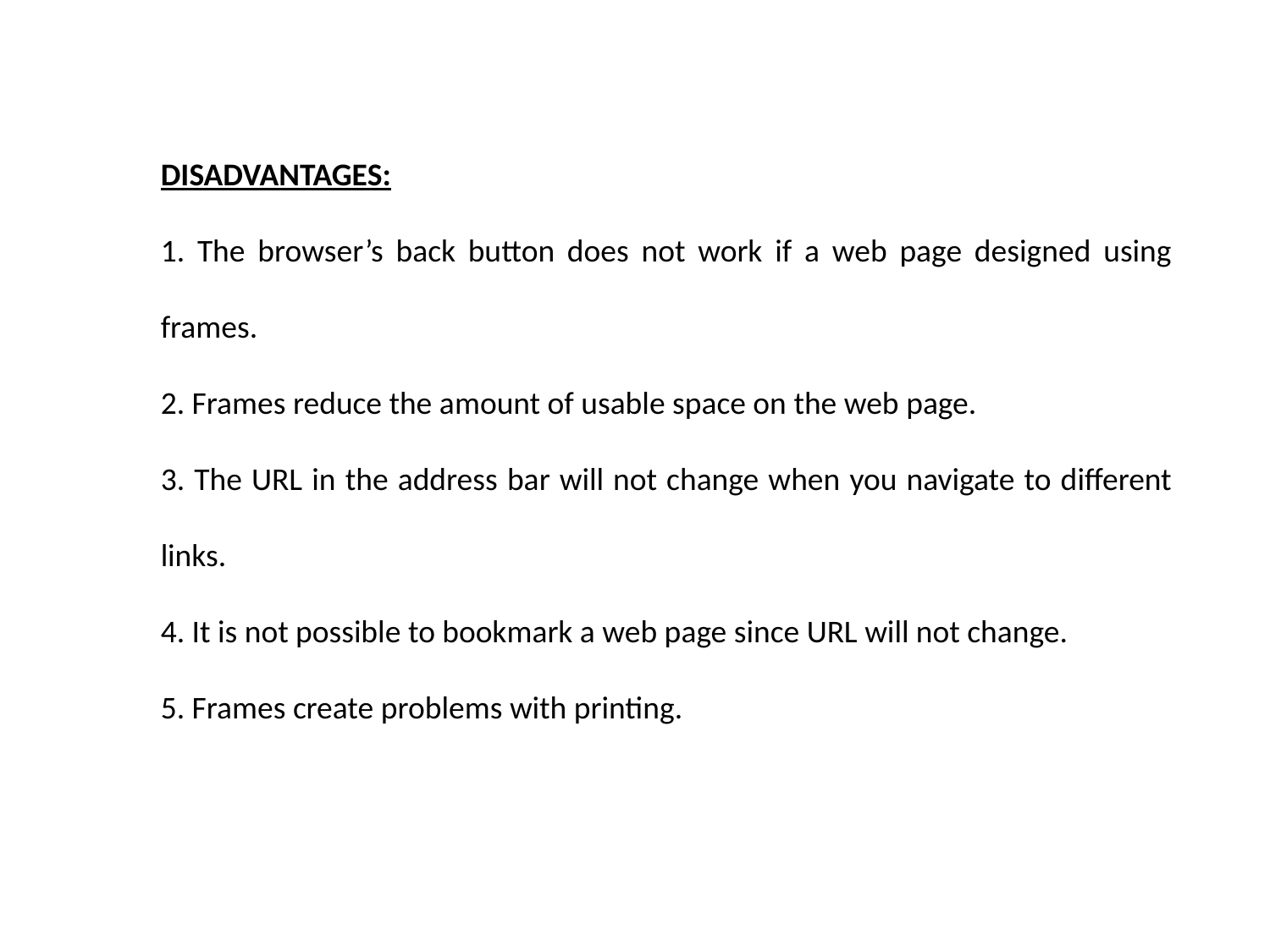

DISADVANTAGES:
1. The browser’s back button does not work if a web page designed using frames.
2. Frames reduce the amount of usable space on the web page.
3. The URL in the address bar will not change when you navigate to different links.
4. It is not possible to bookmark a web page since URL will not change.
5. Frames create problems with printing.